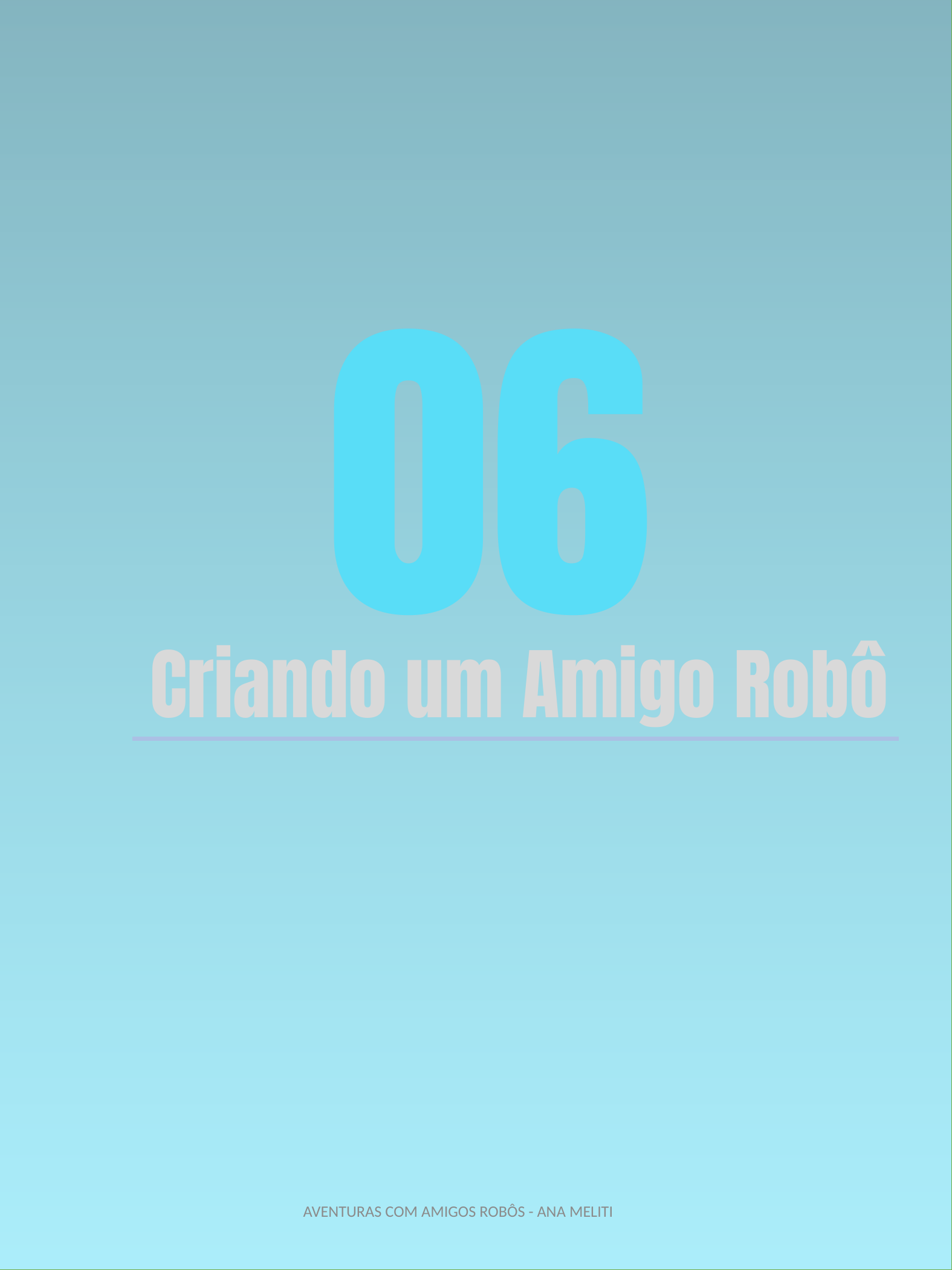

06
Criando um Amigo Robô
AVENTURAS COM AMIGOS ROBÔS - ANA MELITI